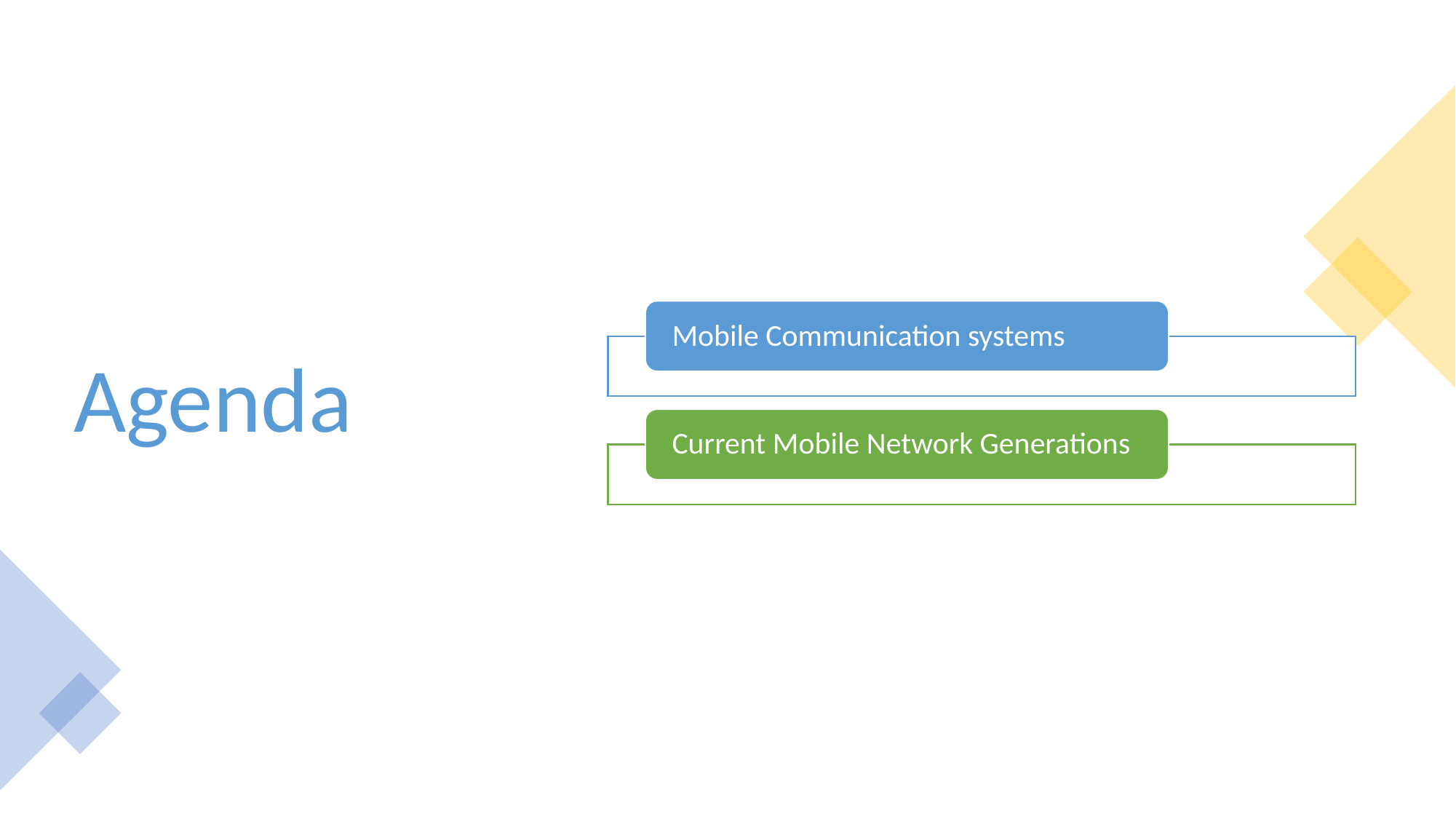

# Agenda
Mobile Communication systems
Current Mobile Network Generations